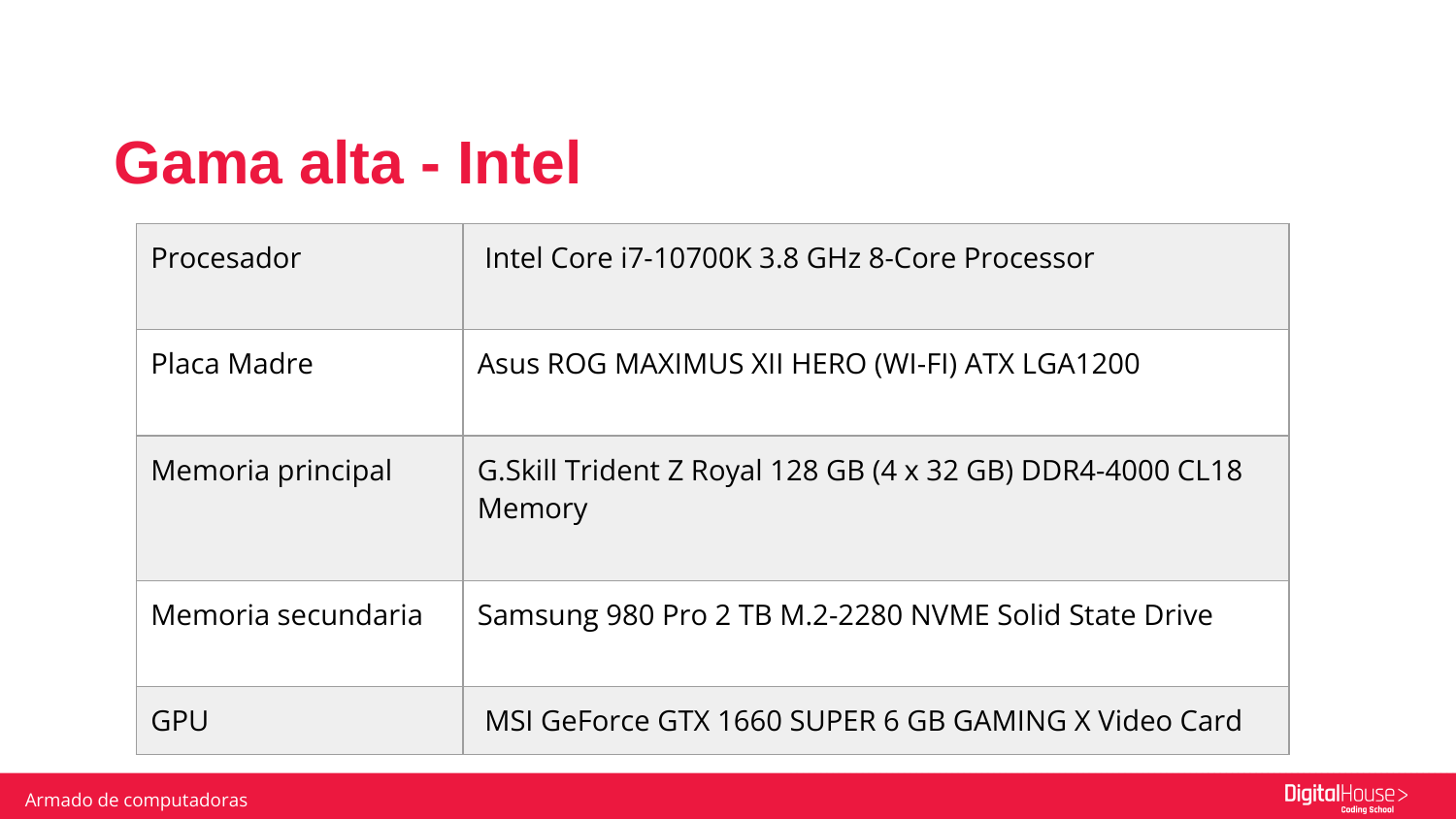

Gama alta - Intel
| Procesador | Intel Core i7-10700K 3.8 GHz 8-Core Processor |
| --- | --- |
| Placa Madre | Asus ROG MAXIMUS XII HERO (WI-FI) ATX LGA1200 |
| Memoria principal | G.Skill Trident Z Royal 128 GB (4 x 32 GB) DDR4-4000 CL18 Memory |
| Memoria secundaria | Samsung 980 Pro 2 TB M.2-2280 NVME Solid State Drive |
| GPU | MSI GeForce GTX 1660 SUPER 6 GB GAMING X Video Card |